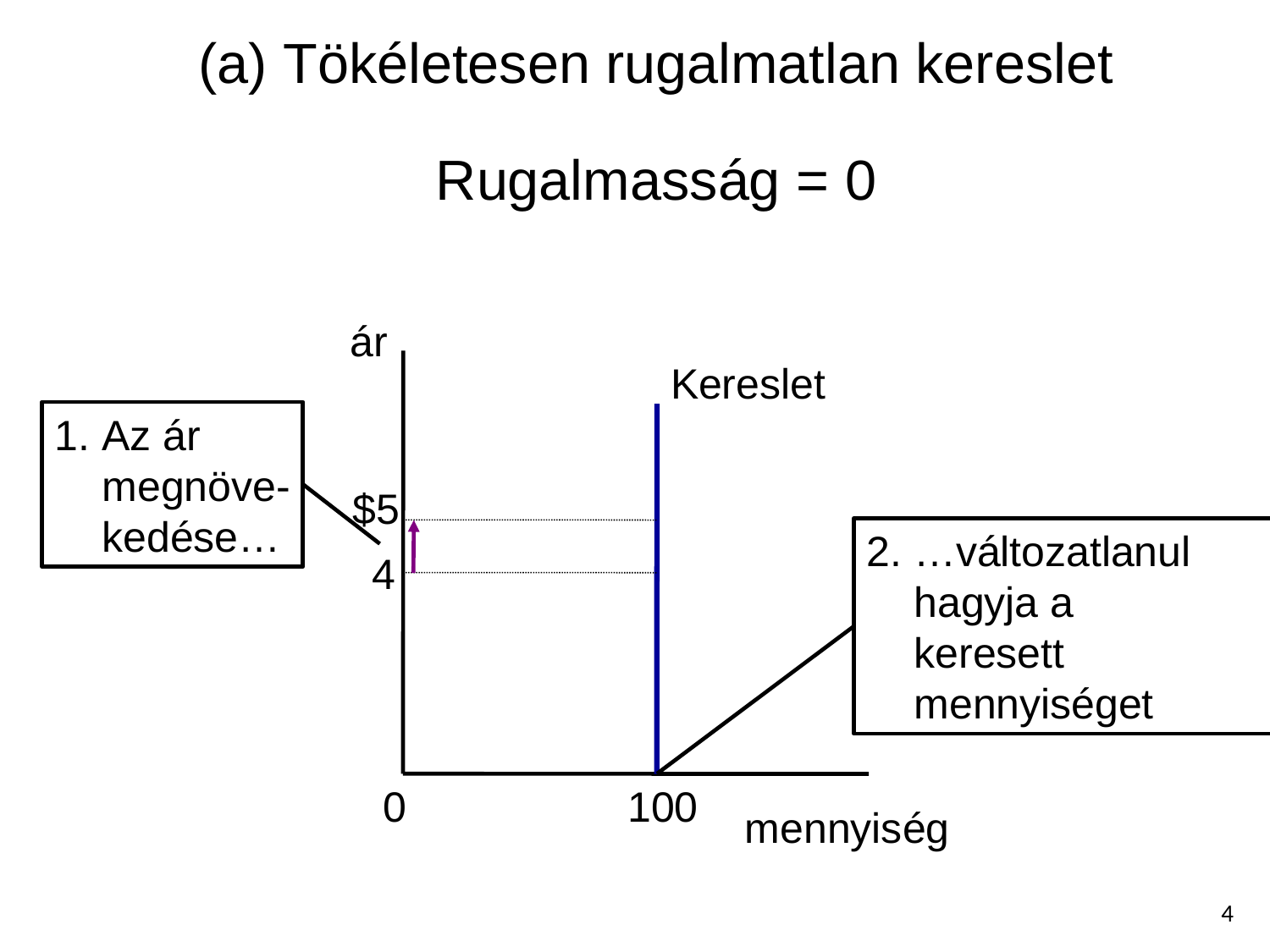

# (a) Tökéletesen rugalmatlan kereslet
Rugalmasság = 0
ár
1. an
Kereslet
100
Az ár
megnöve-
kedése…
$5
2. …változatlanul
hagyja a
keresett
mennyiséget
4
0
mennyiség
4